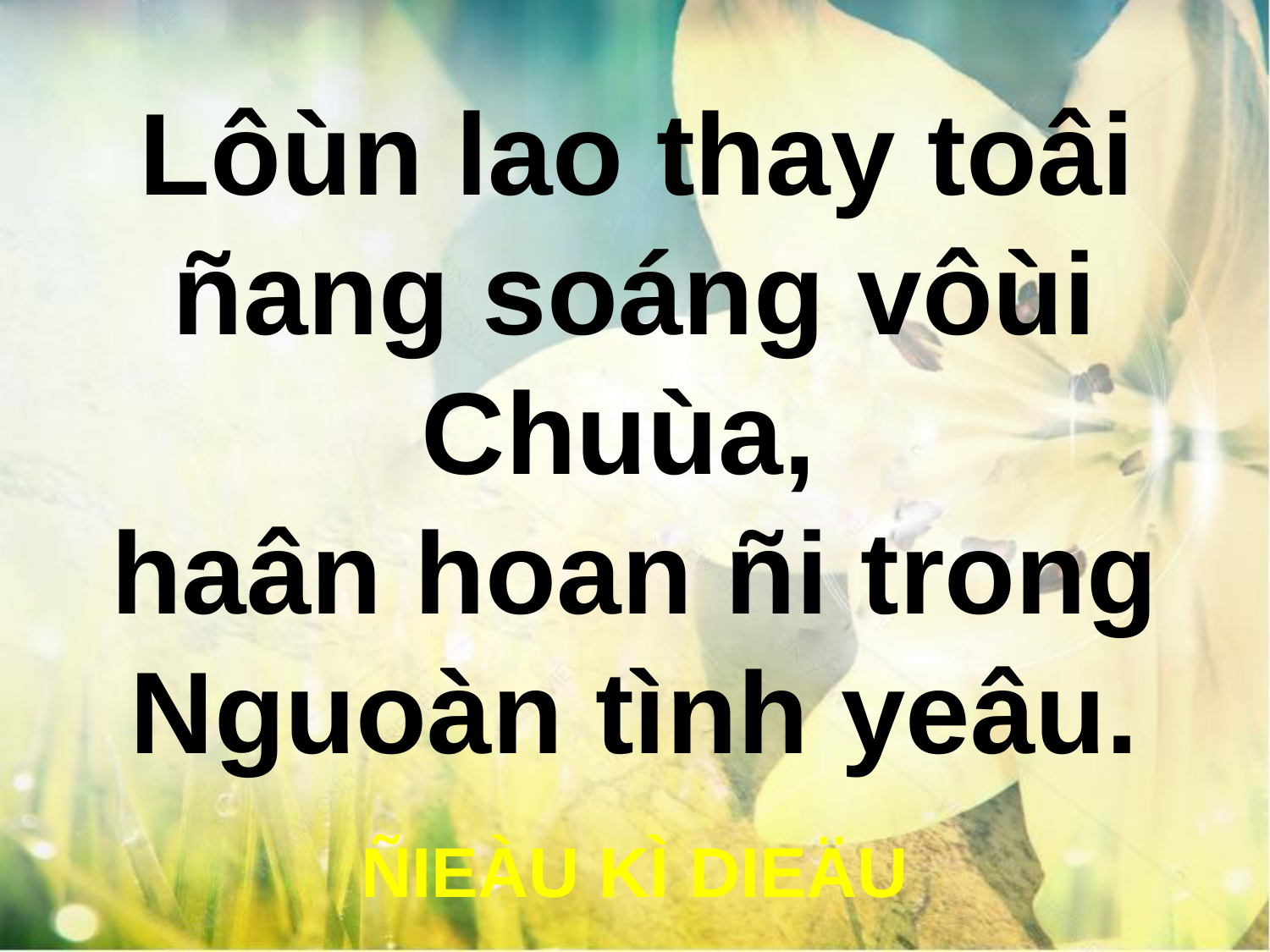

Lôùn lao thay toâi
ñang soáng vôùi Chuùa,
haân hoan ñi trong Nguoàn tình yeâu.
ÑIEÀU KÌ DIEÄU